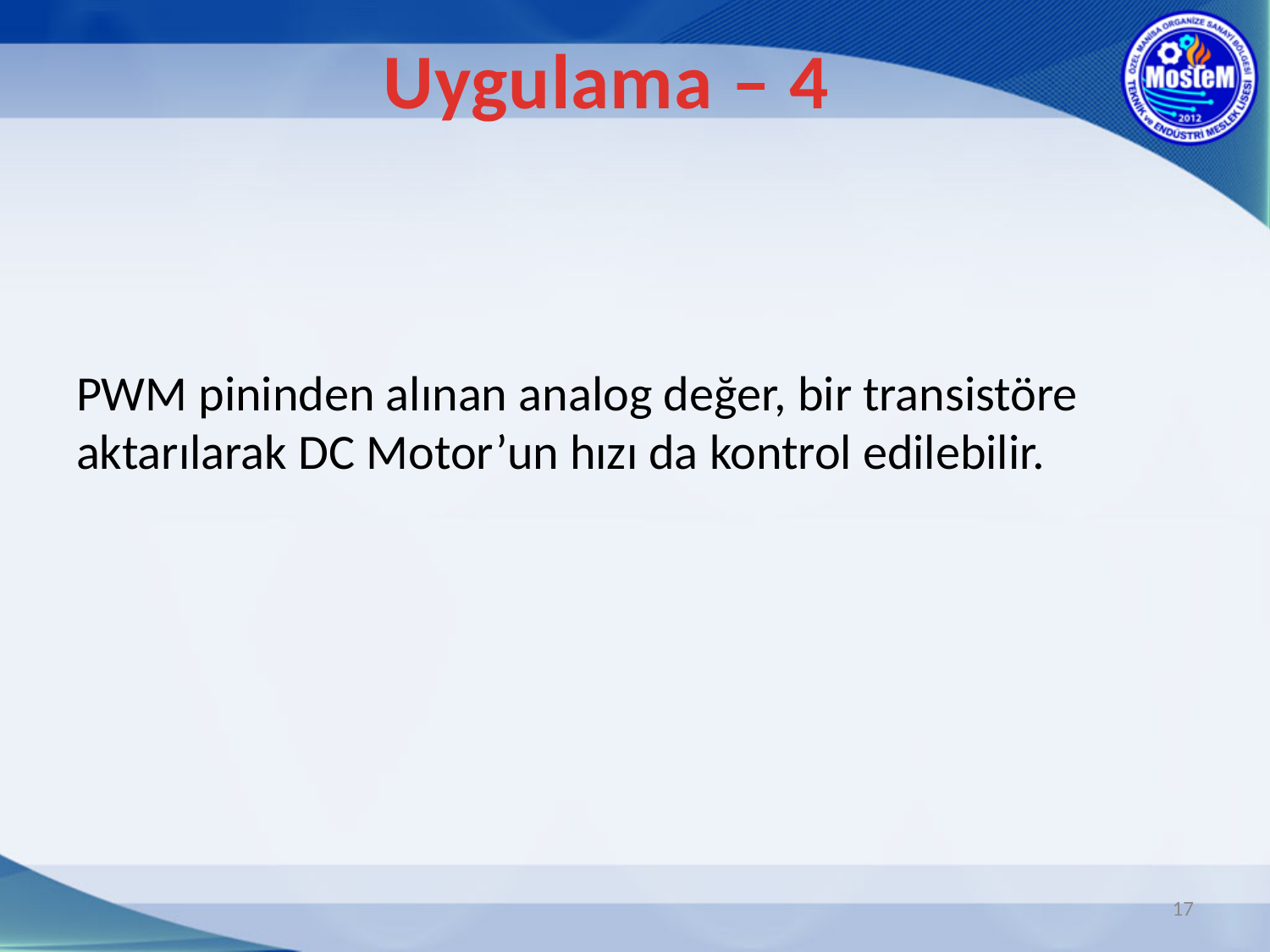

Uygulama – 4
PWM pininden alınan analog değer, bir transistöre aktarılarak DC Motor’un hızı da kontrol edilebilir.
17